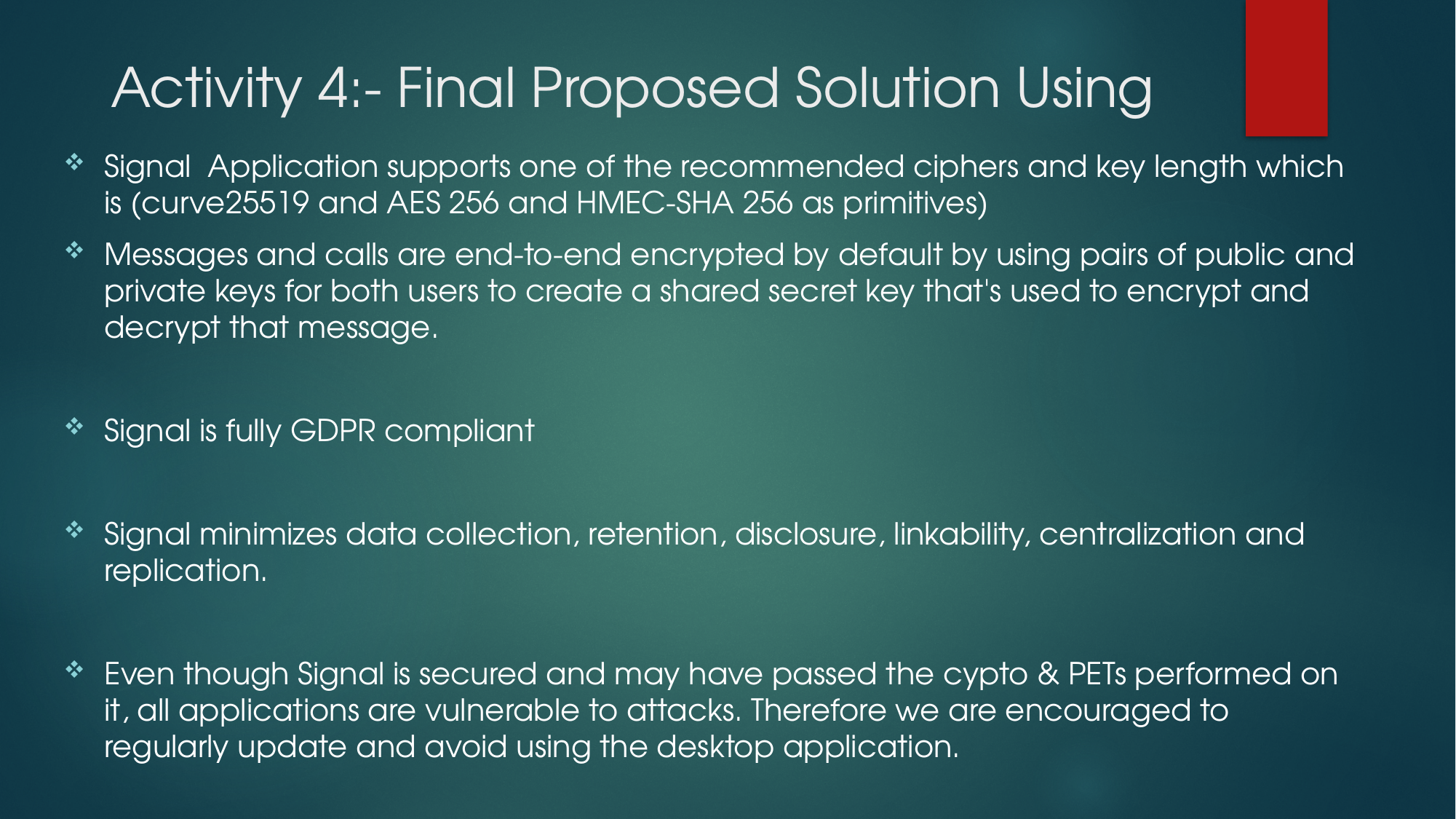

# Activity 4:- Final Proposed Solution Using
Signal  Application supports one of the recommended ciphers and key length which is (curve25519 and AES 256 and HMEC-SHA 256 as primitives)
Messages and calls are end-to-end encrypted by default by using pairs of public and private keys for both users to create a shared secret key that's used to encrypt and decrypt that message.

Signal is fully GDPR compliant

Signal minimizes data collection, retention, disclosure, linkability, centralization and replication.

Even though Signal is secured and may have passed the cypto & PETs performed on it, all applications are vulnerable to attacks. Therefore we are encouraged to regularly update and avoid using the desktop application.